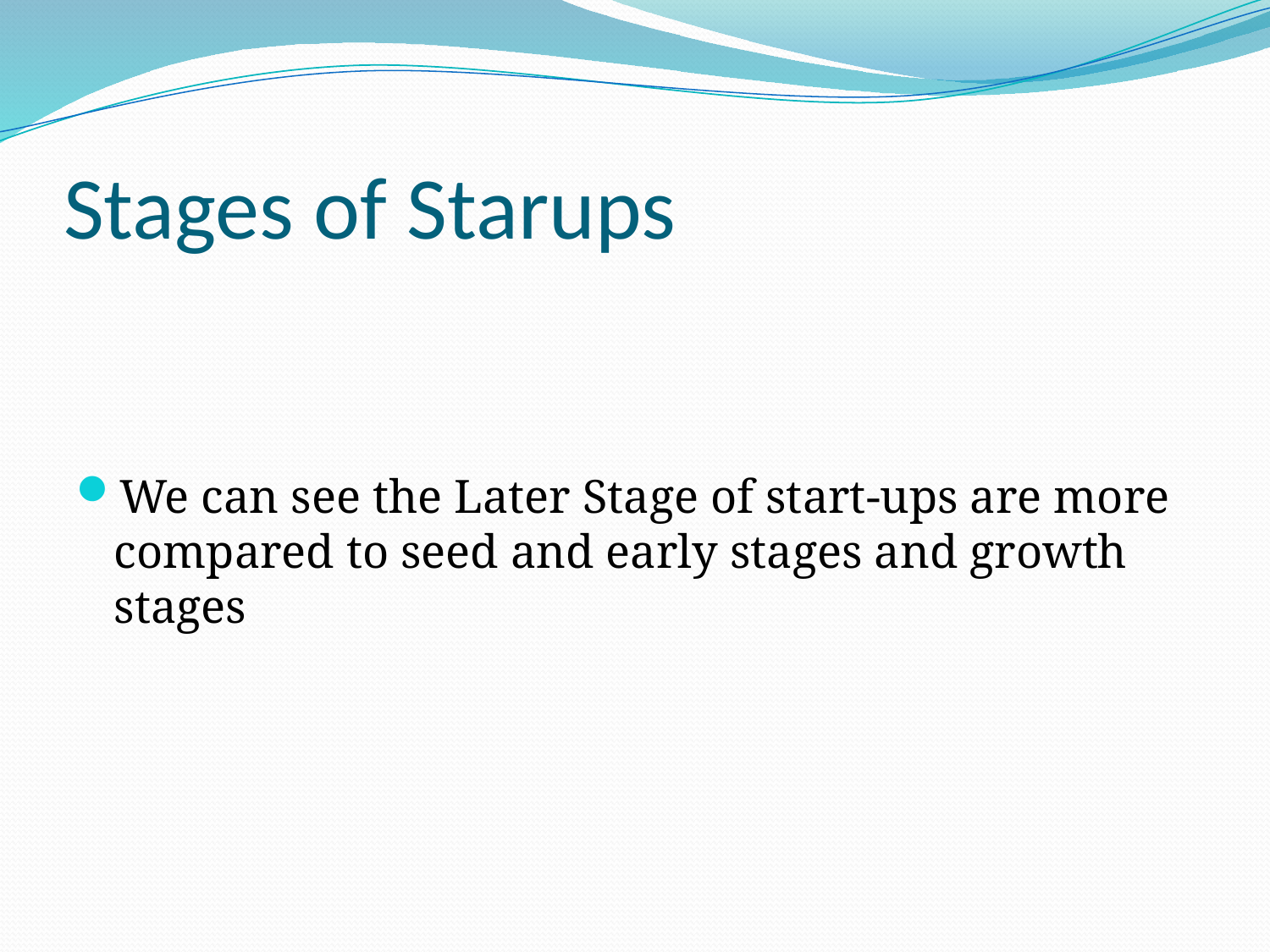

# Stages of Starups

We can see the Later Stage of start-ups are more compared to seed and early stages and growth stages